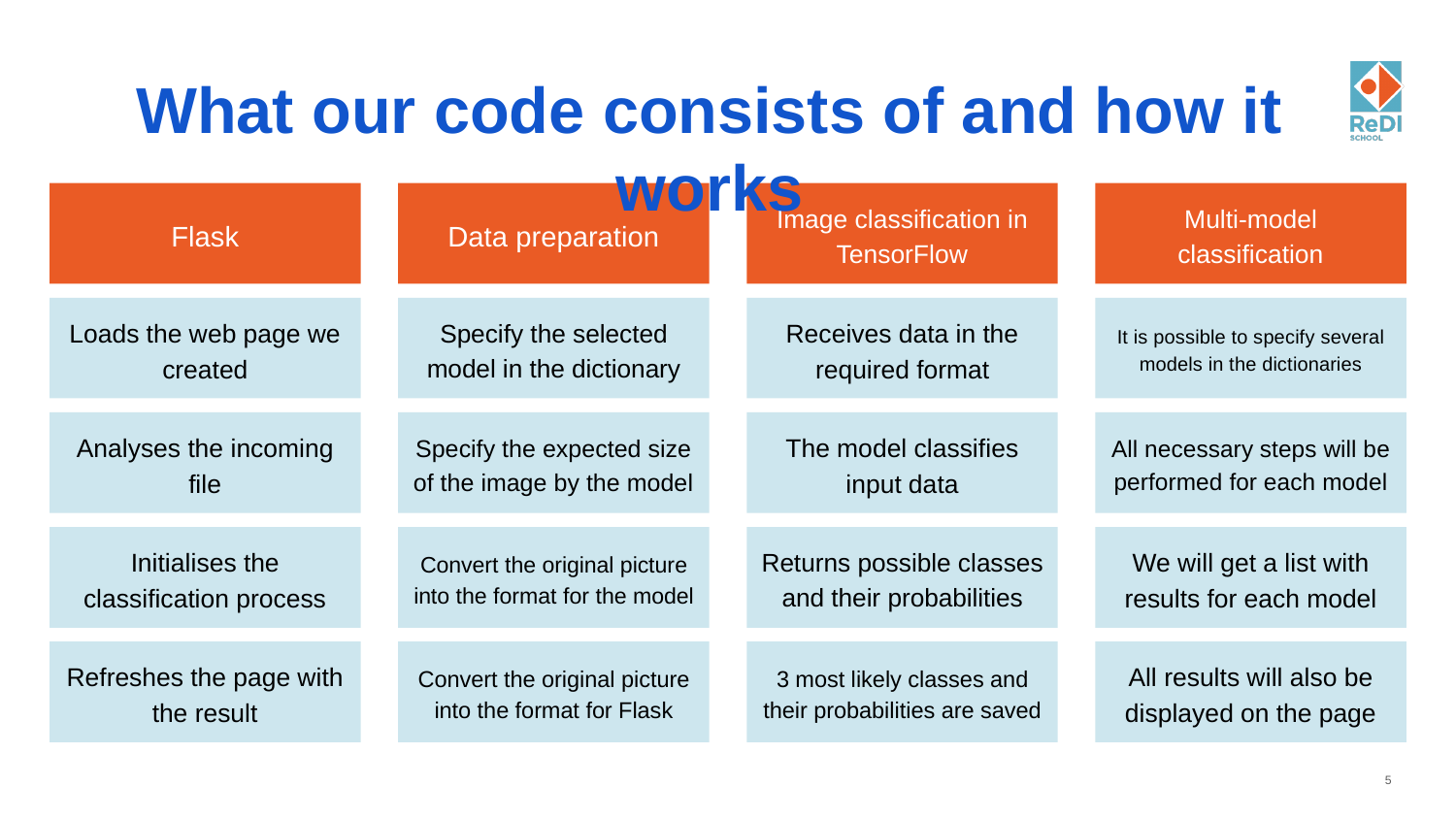

What our code consists of and how it works
Flask
Data preparation
Image classification in TensorFlow
Multi-model classification
Loads the web page we created
Specify the selected model in the dictionary
Receives data in the required format
It is possible to specify several models in the dictionaries
Analyses the incoming file
Specify the expected size of the image by the model
The model classifies input data
All necessary steps will be performed for each model
Initialises the classification process
Convert the original picture into the format for the model
Returns possible classes and their probabilities
We will get a list with results for each model
Refreshes the page with the result
Convert the original picture into the format for Flask
3 most likely classes and their probabilities are saved
All results will also be displayed on the page
5